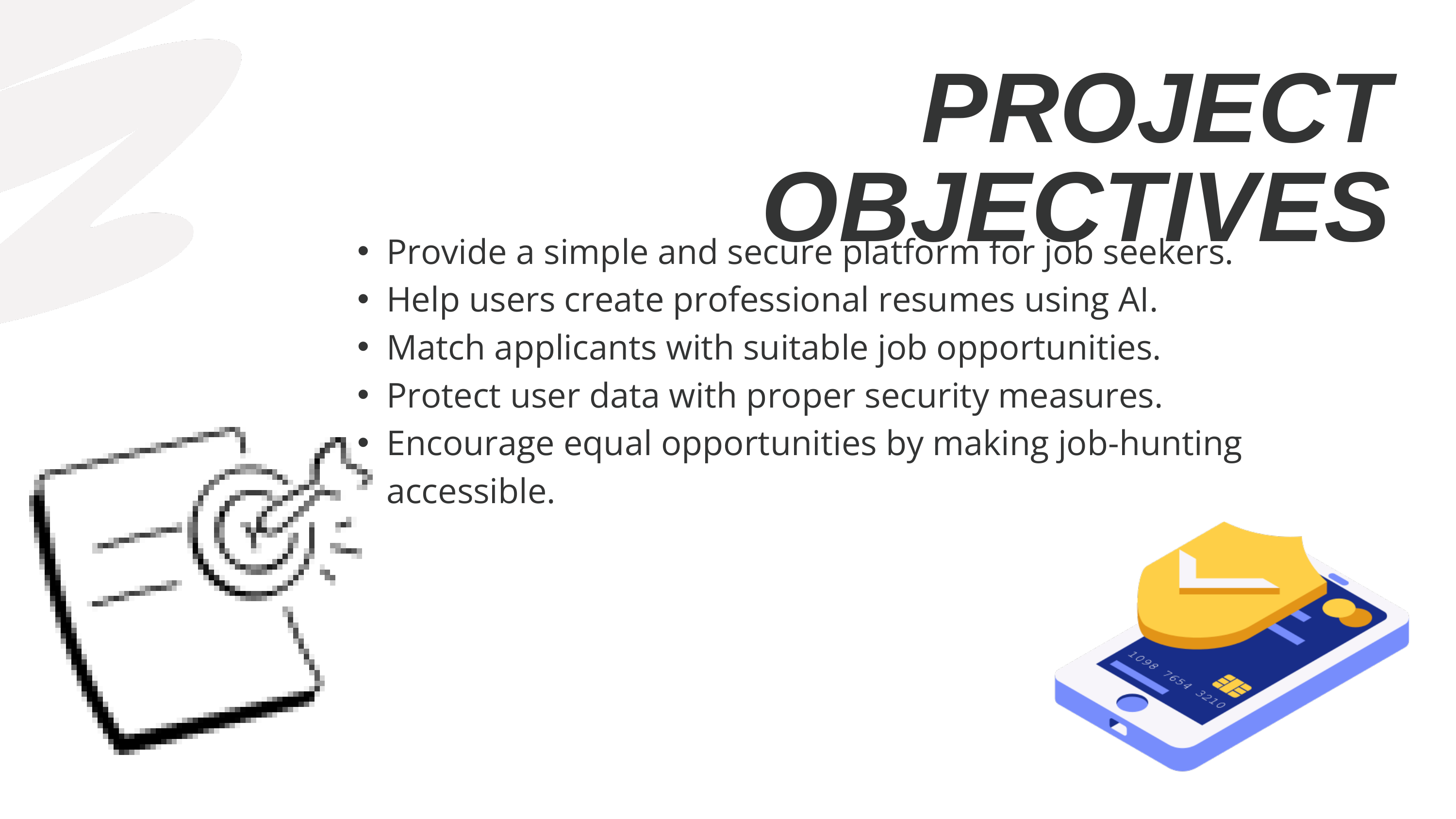

PROJECT OBJECTIVES
Provide a simple and secure platform for job seekers.
Help users create professional resumes using AI.
Match applicants with suitable job opportunities.
Protect user data with proper security measures.
Encourage equal opportunities by making job-hunting accessible.